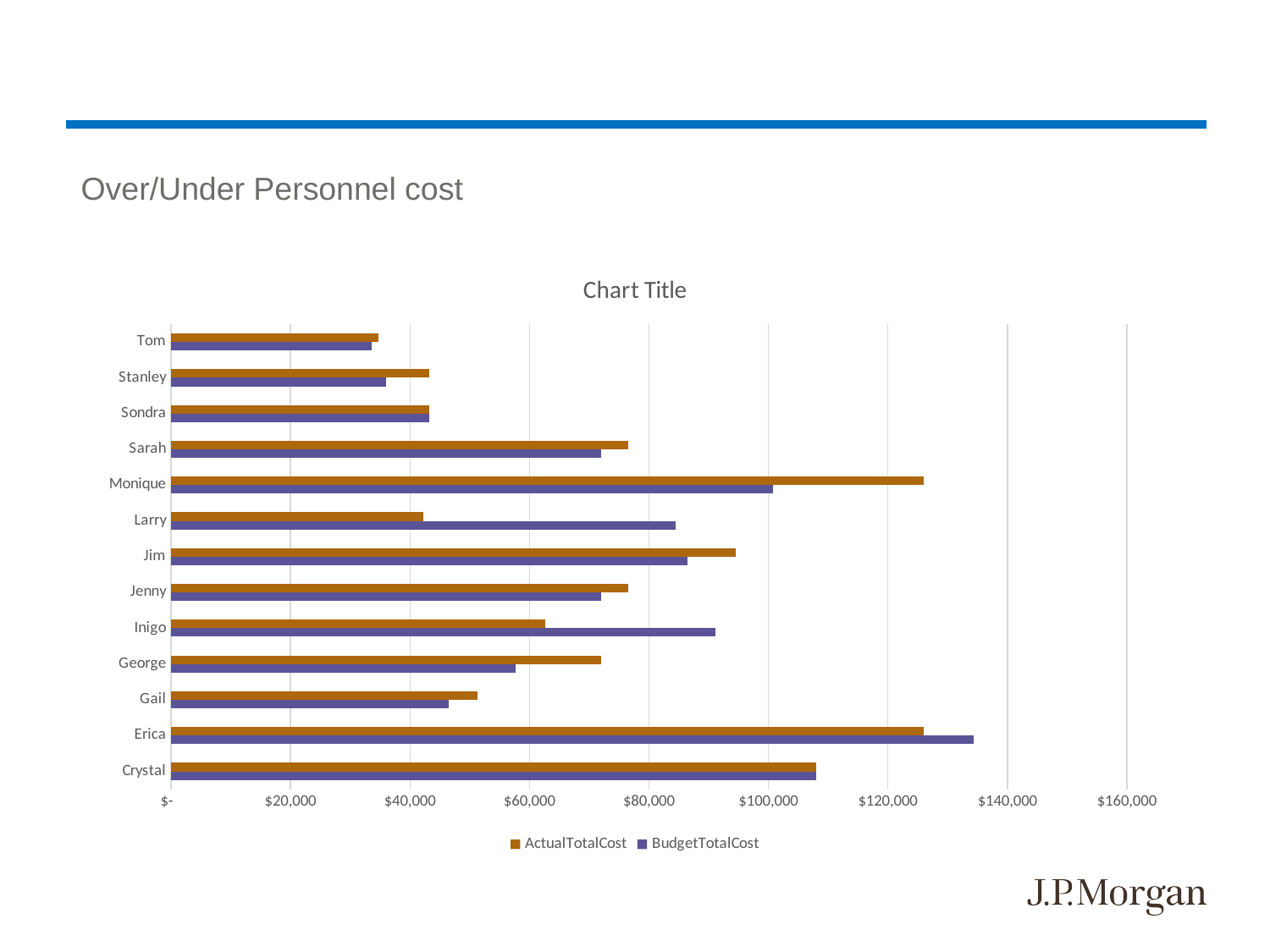

# Over/Under Personnel cost

### Chart:

| Category | BudgetTotalCost | ActualTotalCost |
|---|---|---|
| Crystal | 108000.0 | 108000.0 |
| Erica | 134400.0 | 126000.0 |
| Gail | 46500.0 | 51300.0 |
| George | 57600.0 | 72000.0 |
| Inigo | 91200.0 | 62700.0 |
| Jenny | 72000.0 | 76500.0 |
| Jim | 86400.0 | 94500.0 |
| Larry | 84480.0 | 42240.0 |
| Monique | 100800.0 | 126000.0 |
| Sarah | 72000.0 | 76500.0 |
| Sondra | 43200.0 | 43200.0 |
| Stanley | 36000.0 | 43200.0 |
| Tom | 33600.0 | 34650.0 |